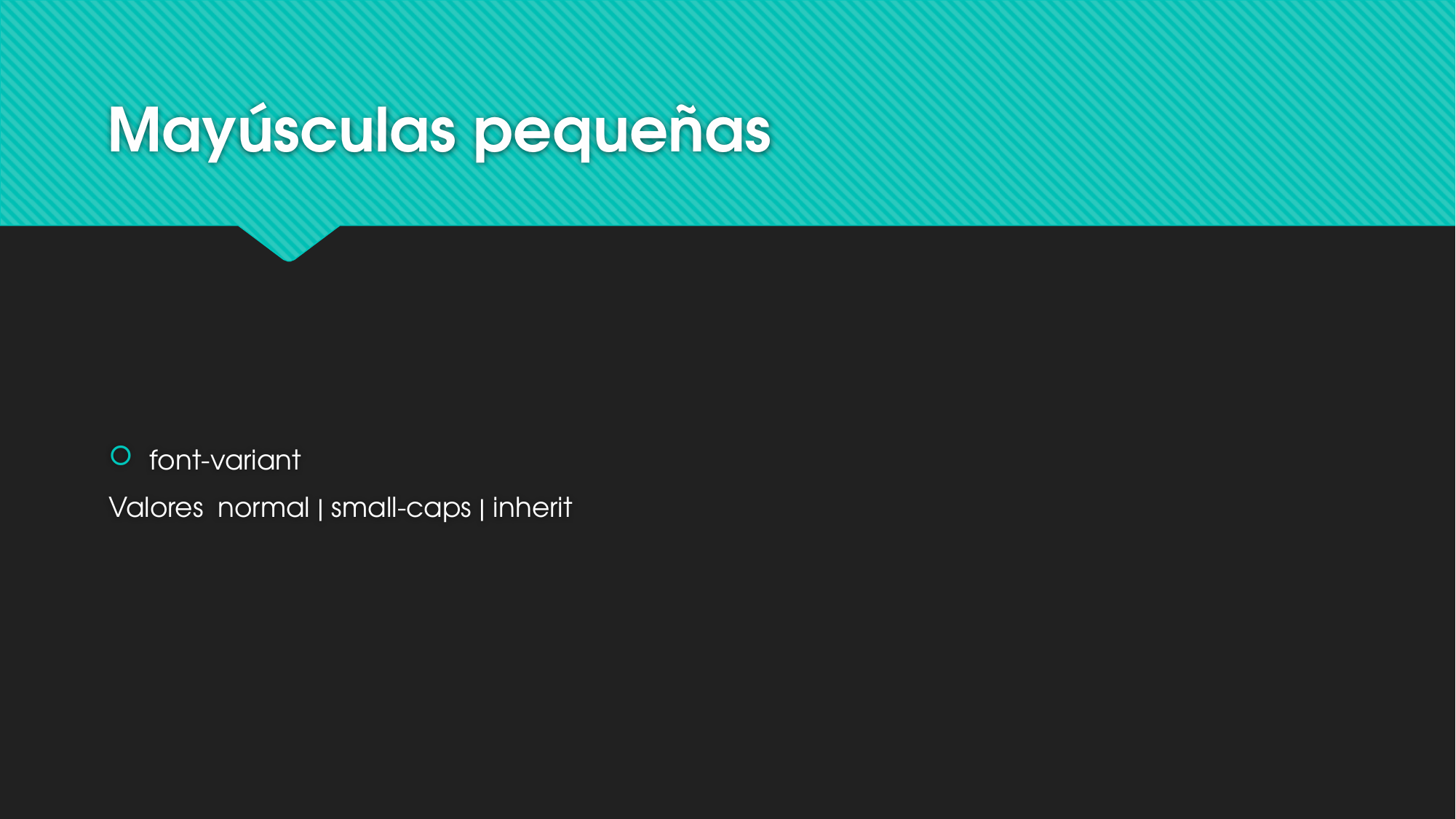

# Mayúsculas pequeñas
font-variant
Valores	normal | small-caps | inherit